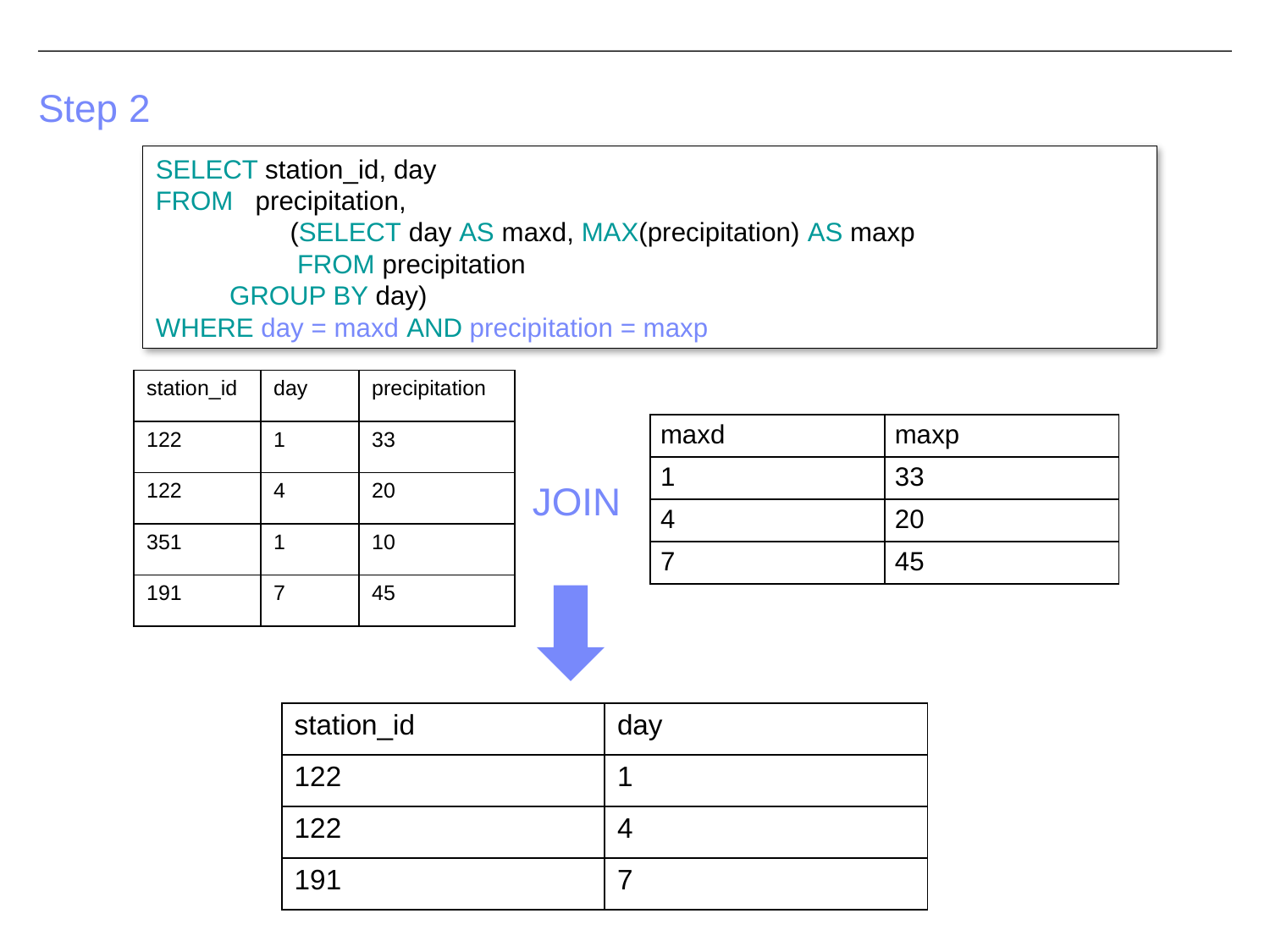

# Step 2
SELECT station_id, day
FROM   precipitation,
	 (SELECT day AS maxd, MAX(precipitation) AS maxp
	  FROM precipitation
          GROUP BY day)
WHERE day = maxd AND precipitation = maxp
| station\_id | day | precipitation |
| --- | --- | --- |
| 122 | 1 | 33 |
| 122 | 4 | 20 |
| 351 | 1 | 10 |
| 191 | 7 | 45 |
| maxd | maxp |
| --- | --- |
| 1 | 33 |
| 4 | 20 |
| 7 | 45 |
JOIN

| station\_id | day |
| --- | --- |
| 122 | 1 |
| 122 | 4 |
| 191 | 7 |
49